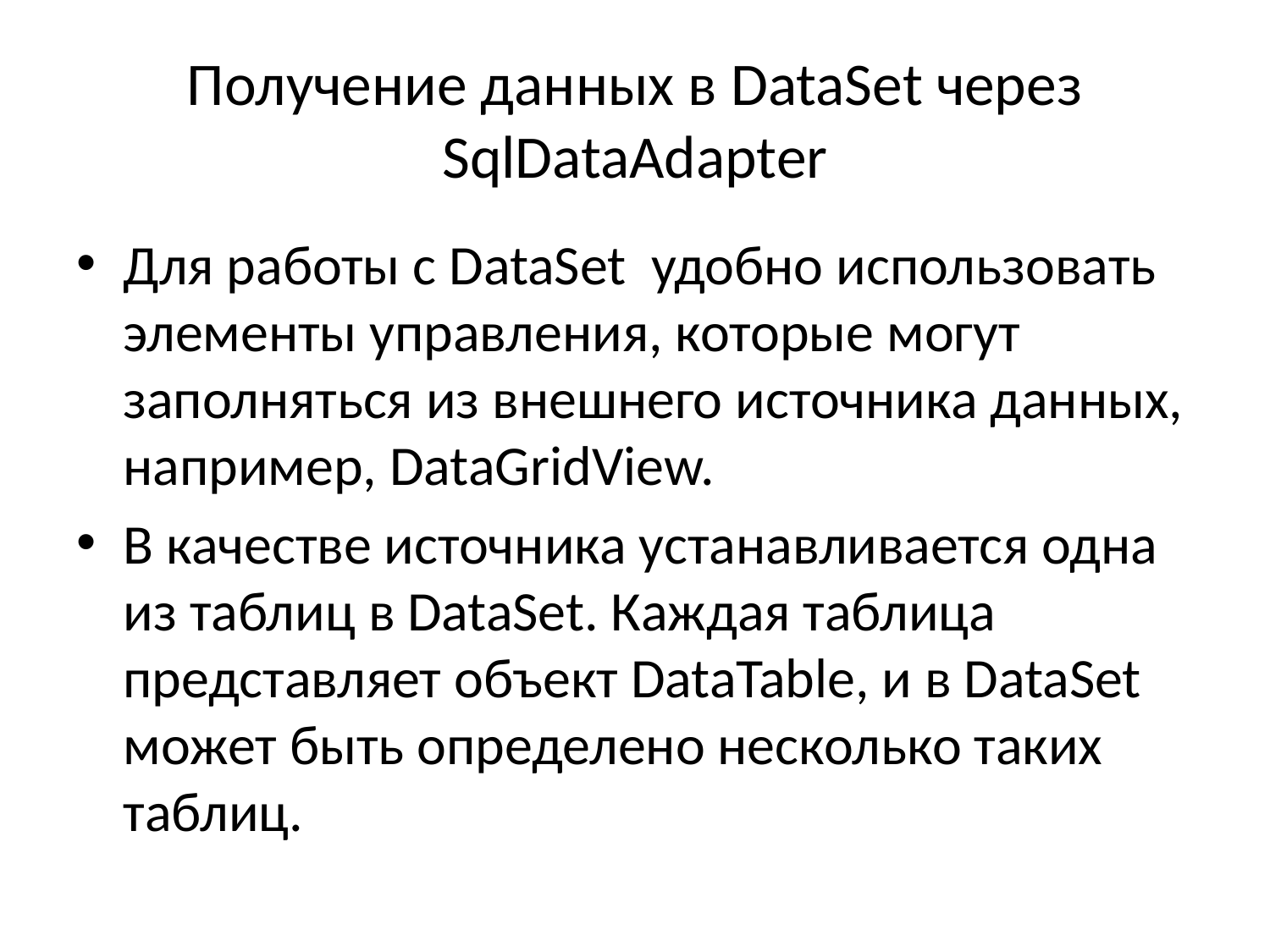

# Получение данных в DataSet через SqlDataAdapter
Для работы с DataSet  удобно использовать элементы управления, которые могут заполняться из внешнего источника данных, например, DataGridView.
В качестве источника устанавливается одна из таблиц в DataSet. Каждая таблица представляет объект DataTable, и в DataSet может быть определено несколько таких таблиц.